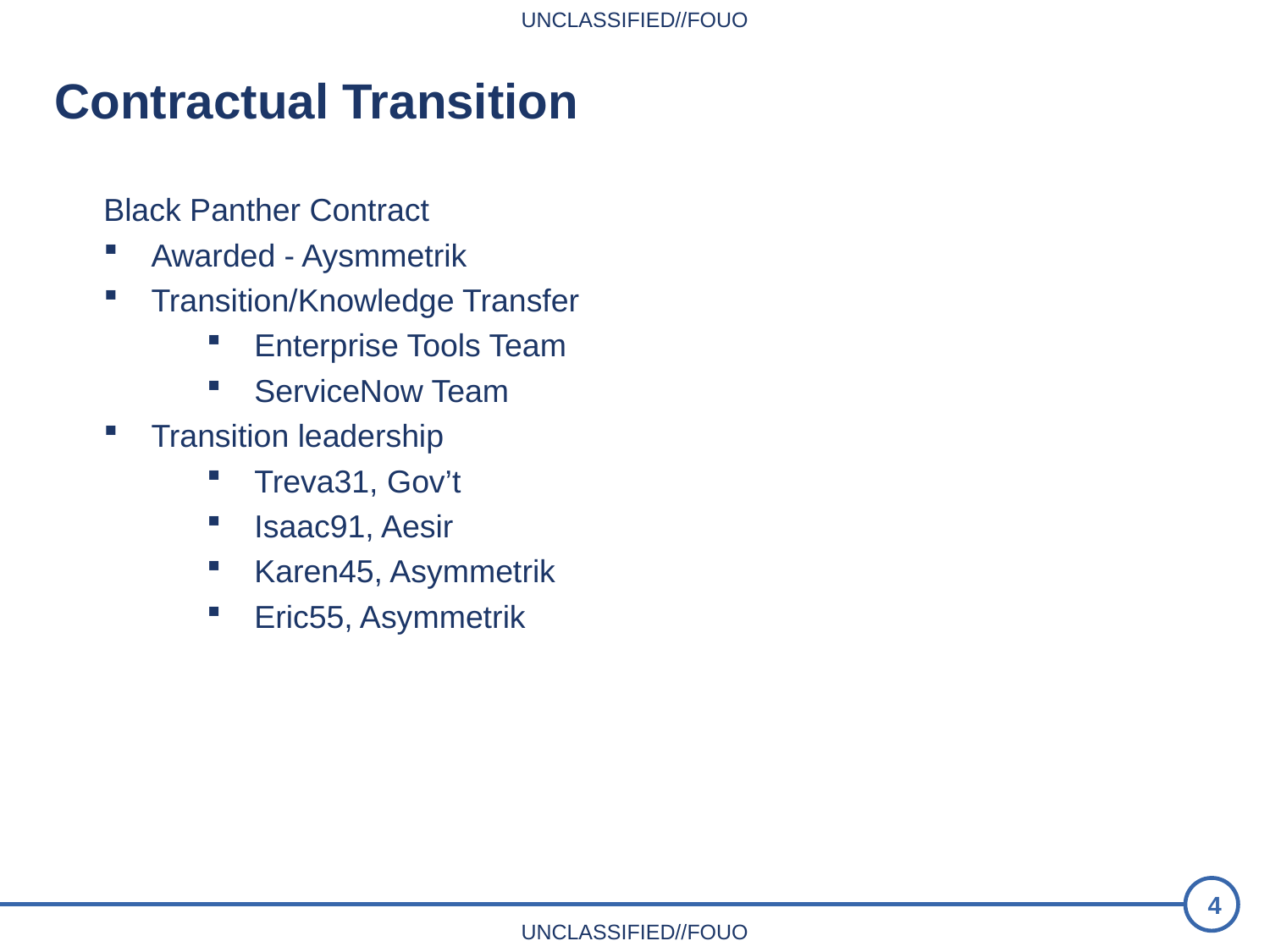

Contractual Transition
Black Panther Contract
Awarded - Aysmmetrik
Transition/Knowledge Transfer
Enterprise Tools Team
ServiceNow Team
Transition leadership
Treva31, Gov’t
Isaac91, Aesir
Karen45, Asymmetrik
Eric55, Asymmetrik

4